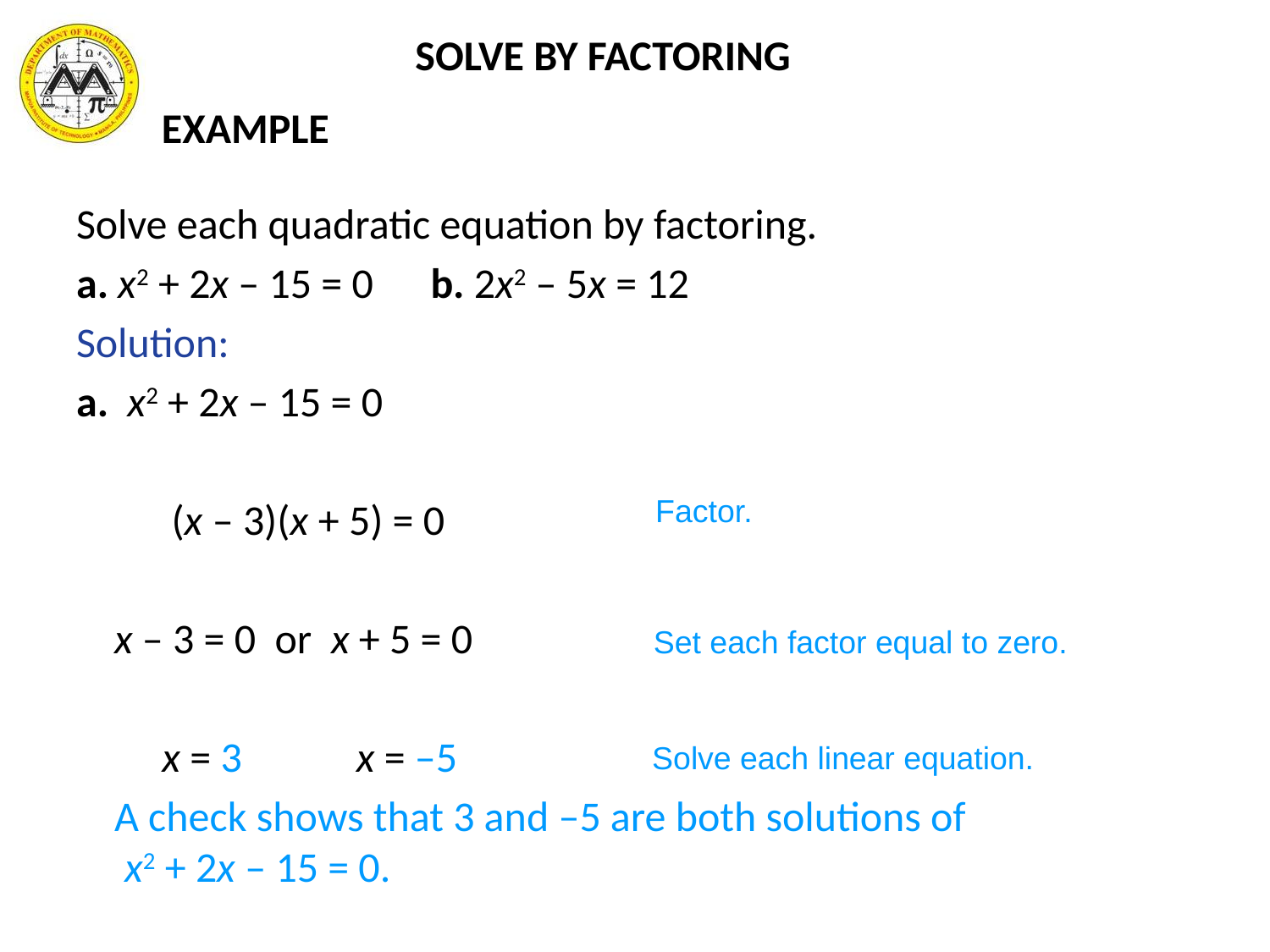

# SOLVE BY FACTORING
EXAMPLE
Solve each quadratic equation by factoring.
a. x2 + 2x – 15 = 0      b. 2x2 – 5x = 12
Solution:
a.  x2 + 2x – 15 = 0

          (x – 3)(x + 5) = 0

    x – 3 = 0  or  x + 5 = 0

         x = 3            x = –5
    A check shows that 3 and –5 are both solutions of
x2 + 2x – 15 = 0.
Factor.
Set each factor equal to zero.
Solve each linear equation.